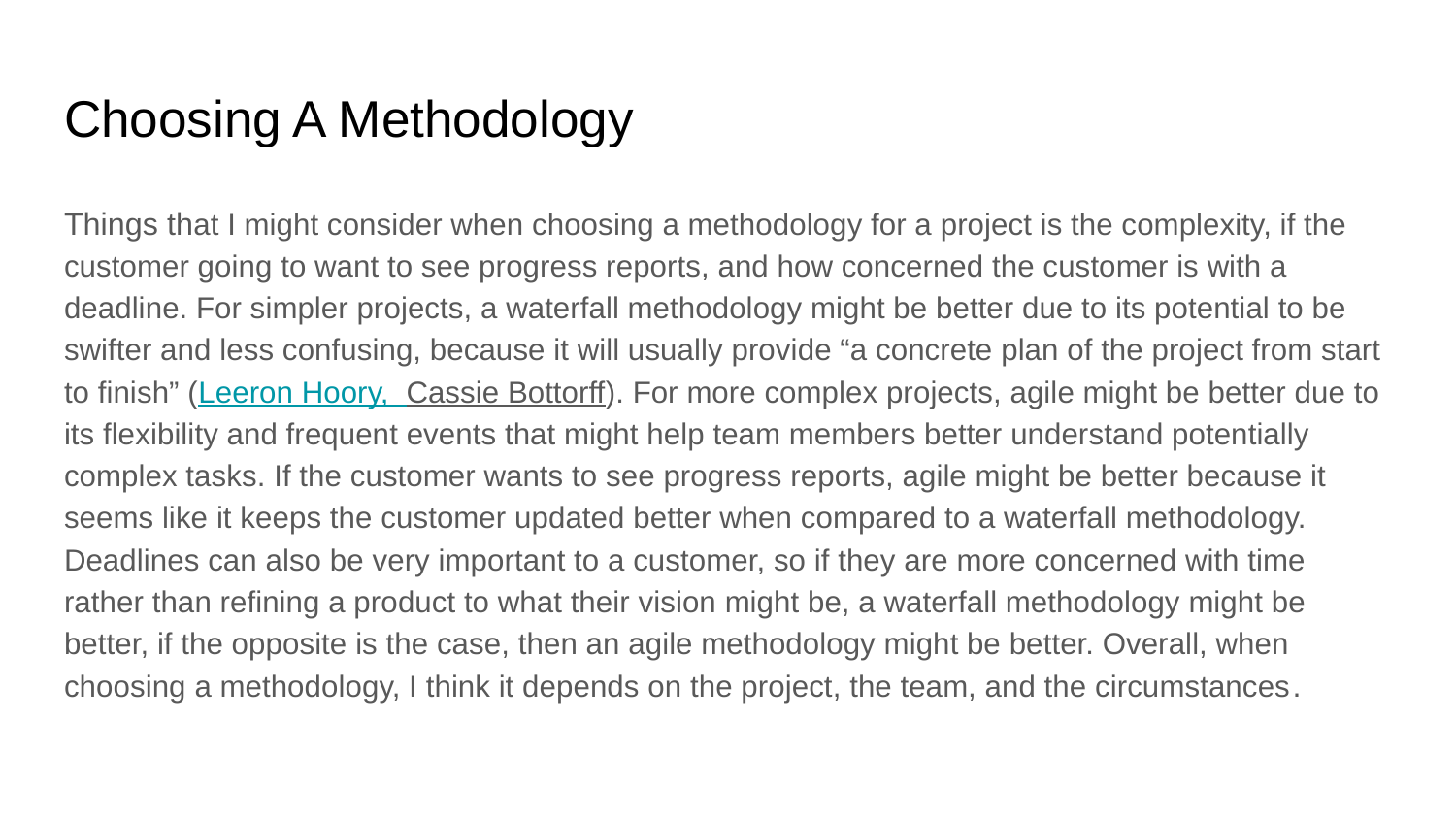

# Choosing A Methodology
Things that I might consider when choosing a methodology for a project is the complexity, if the customer going to want to see progress reports, and how concerned the customer is with a deadline. For simpler projects, a waterfall methodology might be better due to its potential to be swifter and less confusing, because it will usually provide “a concrete plan of the project from start to finish” (Leeron Hoory,  Cassie Bottorff). For more complex projects, agile might be better due to its flexibility and frequent events that might help team members better understand potentially complex tasks. If the customer wants to see progress reports, agile might be better because it seems like it keeps the customer updated better when compared to a waterfall methodology. Deadlines can also be very important to a customer, so if they are more concerned with time rather than refining a product to what their vision might be, a waterfall methodology might be better, if the opposite is the case, then an agile methodology might be better. Overall, when choosing a methodology, I think it depends on the project, the team, and the circumstances.